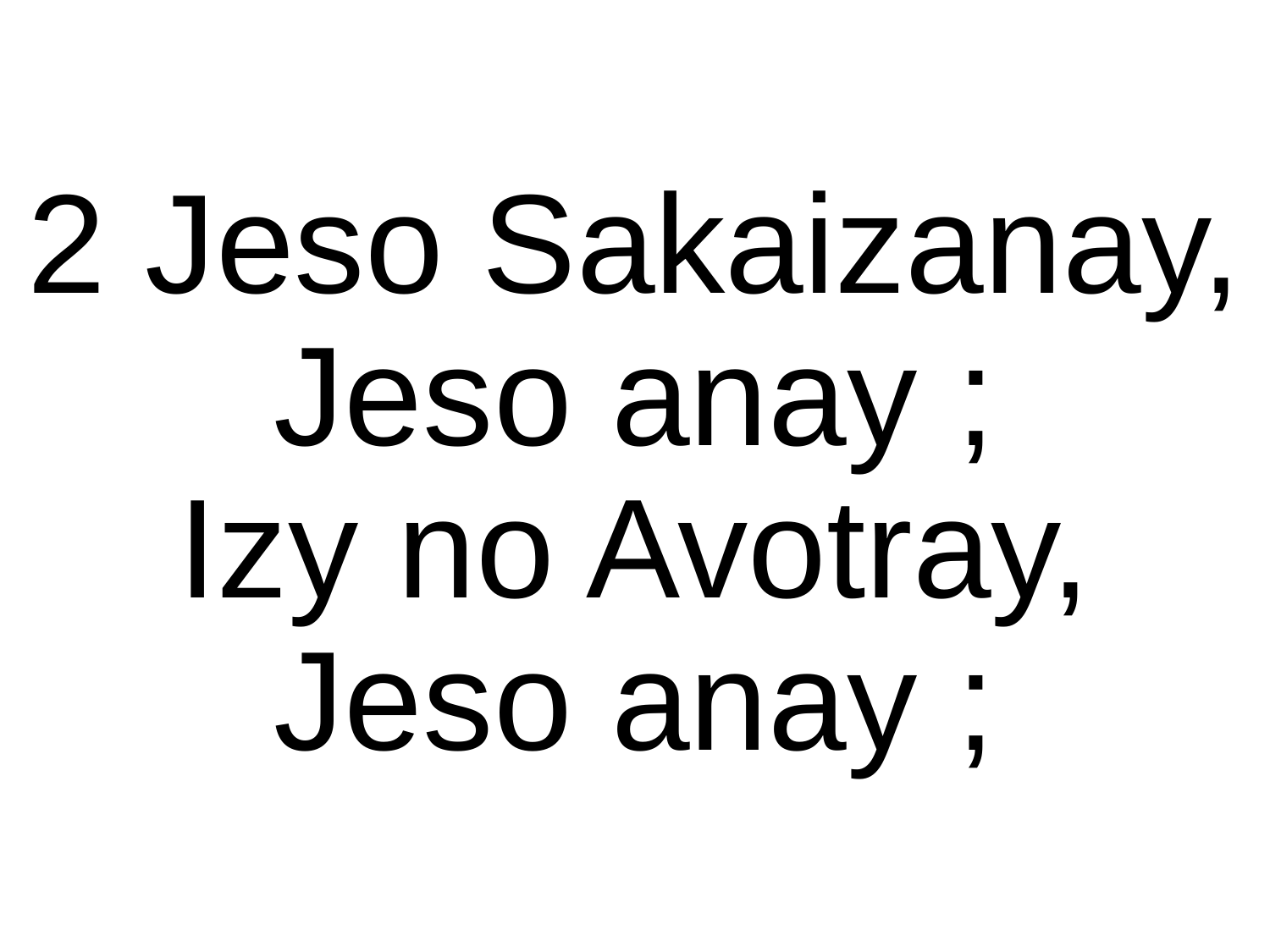

2 Jeso Sakaizanay,
Jeso anay ;
Izy no Avotray,
Jeso anay ;